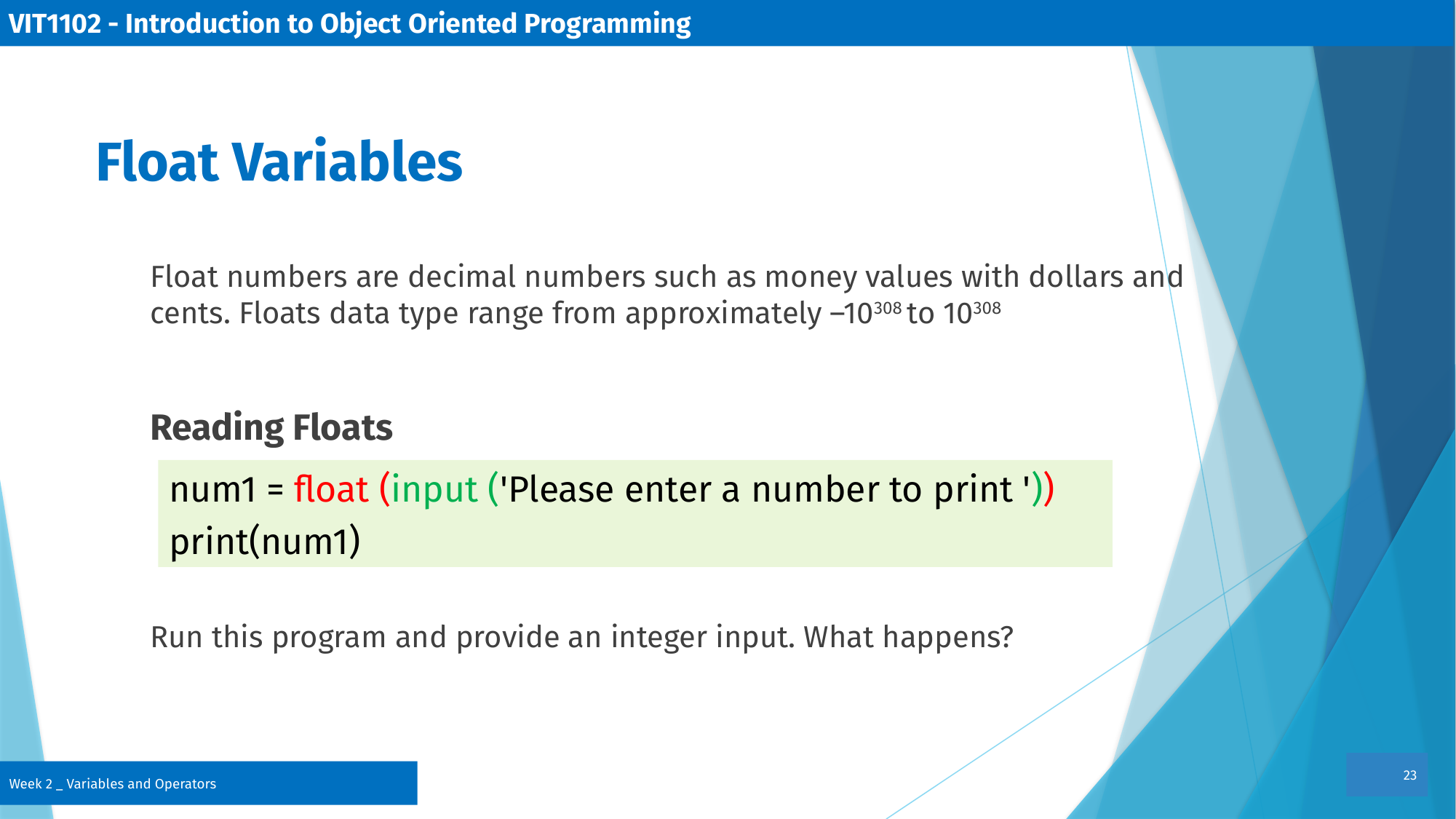

# VIT1102 - Introduction to Object Oriented Programming
Float Variables
Float numbers are decimal numbers such as money values with dollars and cents. Floats data type range from approximately –10308 to 10308

Reading Floats

Run this program and provide an integer input. What happens?

num1 = float (input ('Please enter a number to print '))
print(num1)
23
Week 2 _ Variables and Operators